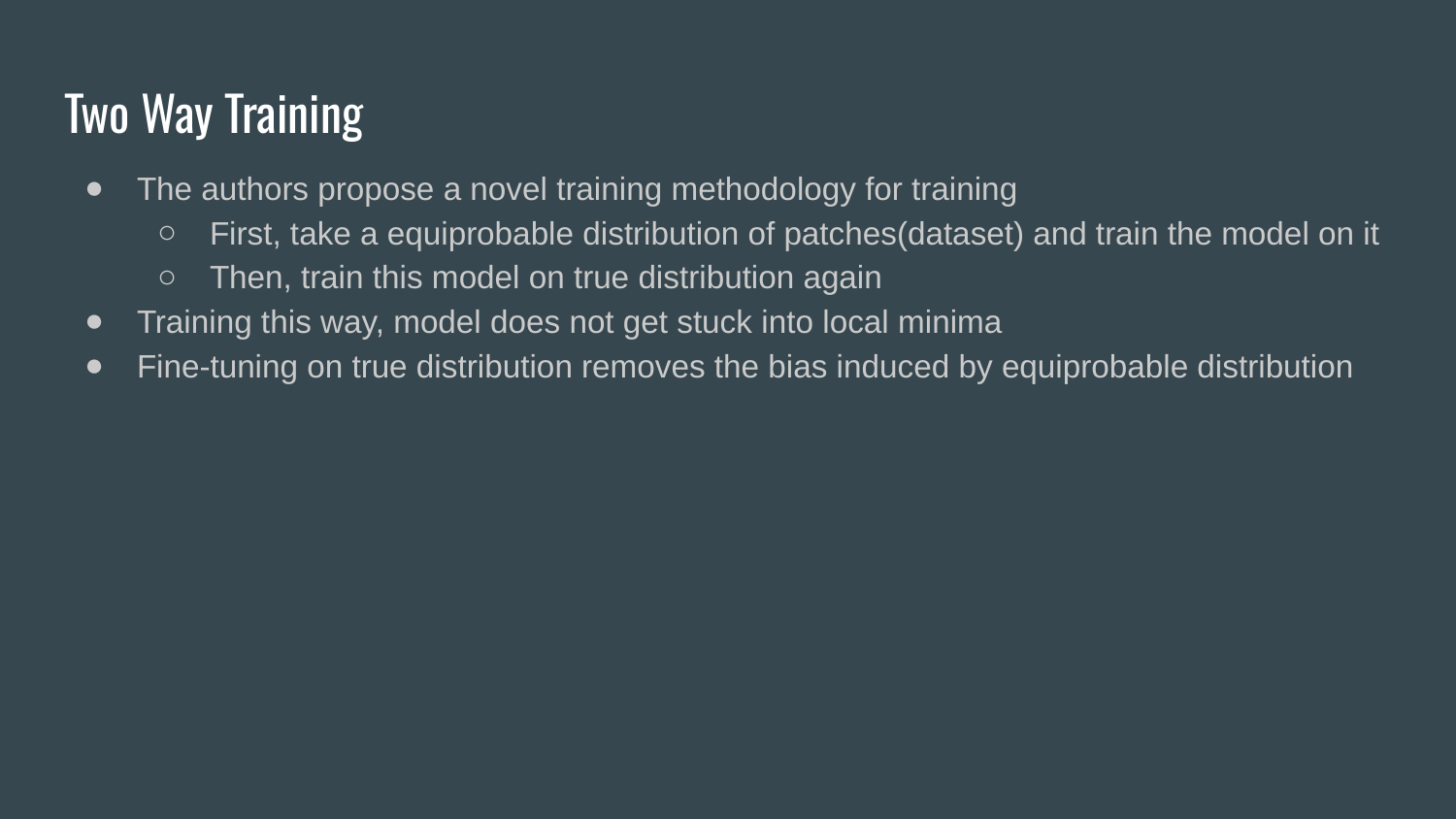

# Two Way Training
The authors propose a novel training methodology for training
First, take a equiprobable distribution of patches(dataset) and train the model on it
Then, train this model on true distribution again
Training this way, model does not get stuck into local minima
Fine-tuning on true distribution removes the bias induced by equiprobable distribution